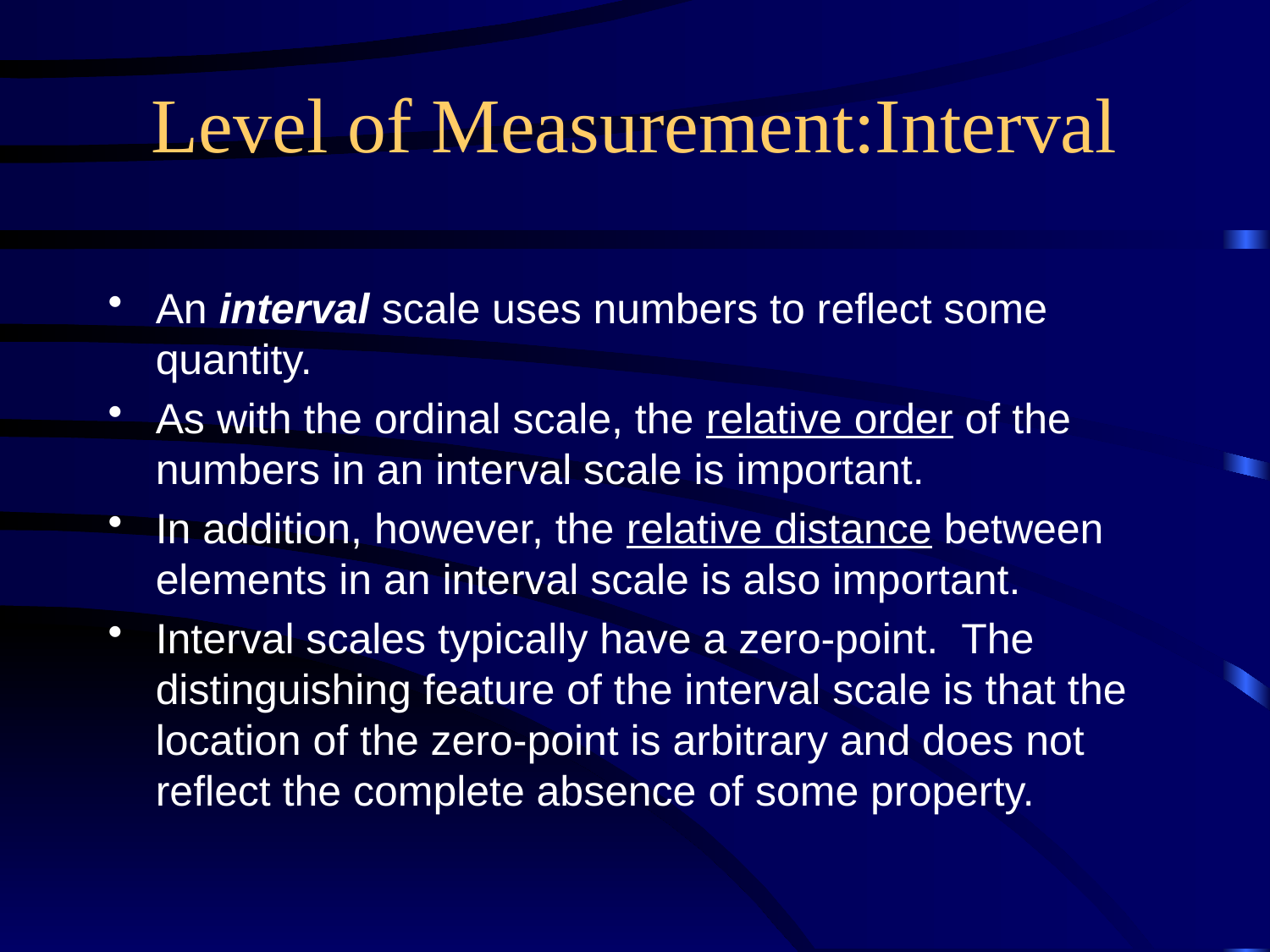

# Level of Measurement:Interval
An interval scale uses numbers to reflect some quantity.
As with the ordinal scale, the relative order of the numbers in an interval scale is important.
In addition, however, the relative distance between elements in an interval scale is also important.
Interval scales typically have a zero-point.  The distinguishing feature of the interval scale is that the location of the zero-point is arbitrary and does not reflect the complete absence of some property.